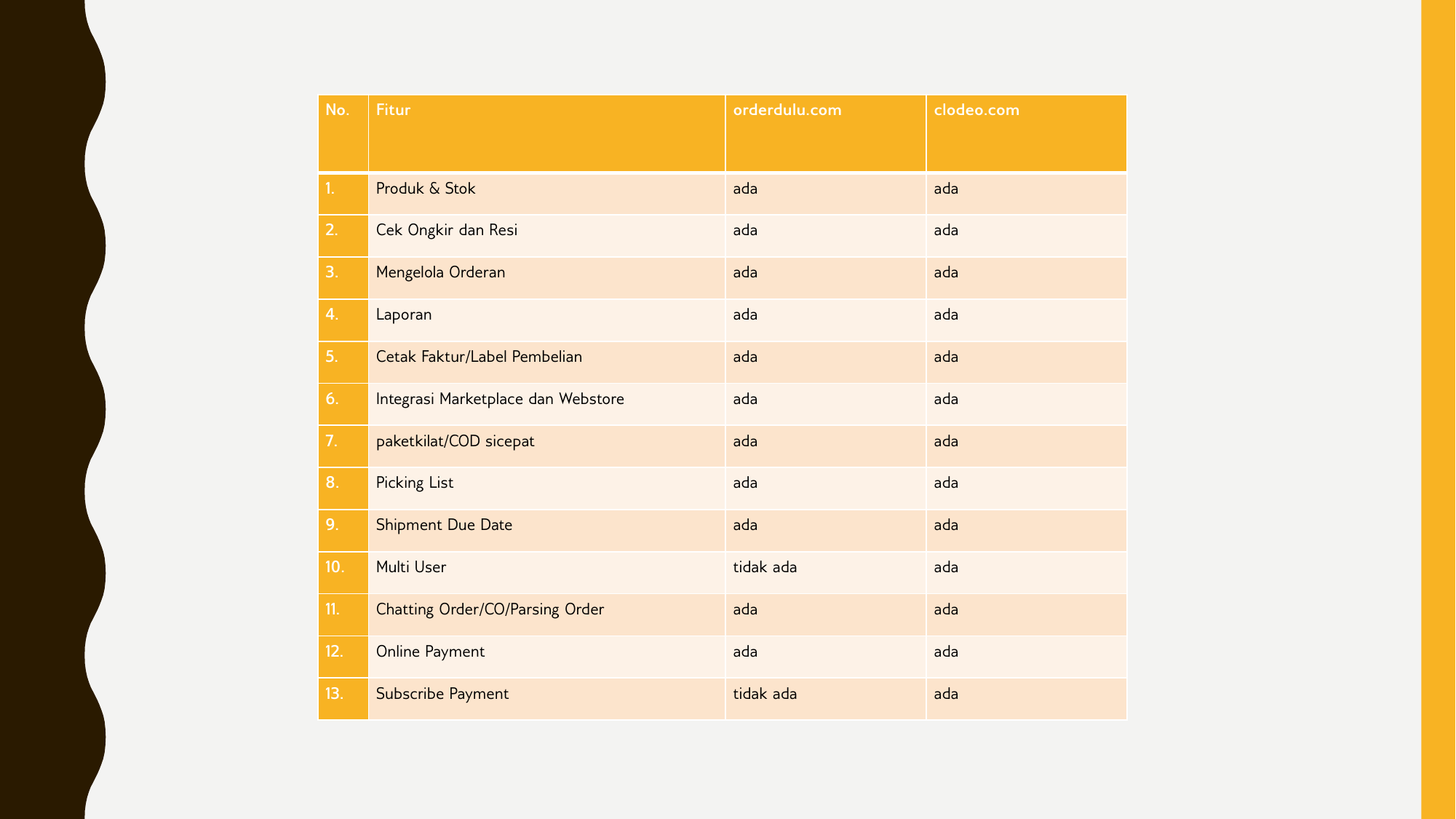

| No. | Fitur | orderdulu.com | clodeo.com |
| --- | --- | --- | --- |
| 1. | Produk & Stok | ada | ada |
| 2. | Cek Ongkir dan Resi | ada | ada |
| 3. | Mengelola Orderan | ada | ada |
| 4. | Laporan | ada | ada |
| 5. | Cetak Faktur/Label Pembelian | ada | ada |
| 6. | Integrasi Marketplace dan Webstore | ada | ada |
| 7. | paketkilat/COD sicepat | ada | ada |
| 8. | Picking List | ada | ada |
| 9. | Shipment Due Date | ada | ada |
| 10. | Multi User | tidak ada | ada |
| 11. | Chatting Order/CO/Parsing Order | ada | ada |
| 12. | Online Payment | ada | ada |
| 13. | Subscribe Payment | tidak ada | ada |